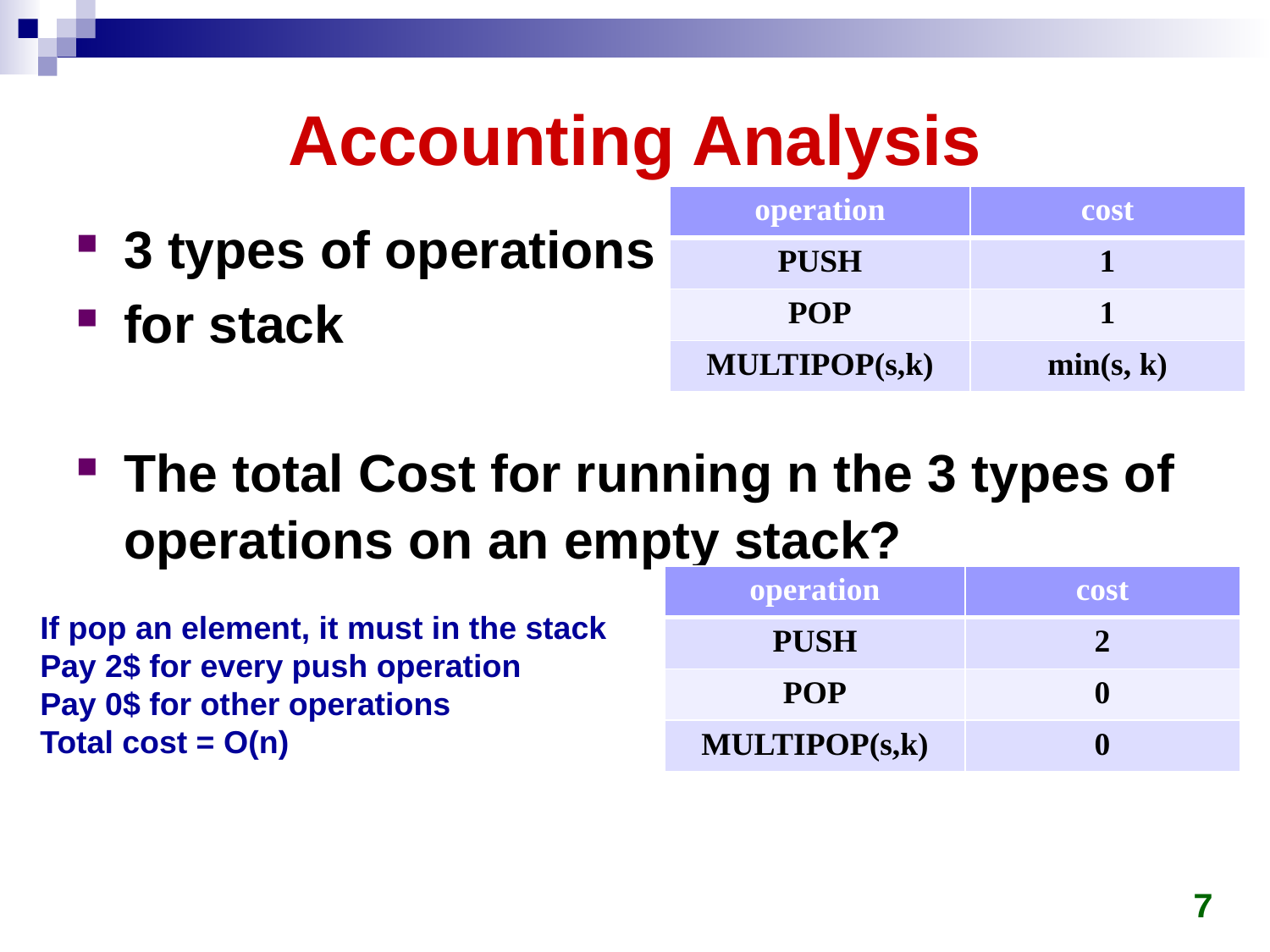

# Accounting Analysis
| operation | cost |
| --- | --- |
| PUSH | 1 |
| POP | 1 |
| MULTIPOP(s,k) | min(s, k) |
3 types of operations
for stack

The total Cost for running n the 3 types of operations on an empty stack?
| operation | cost |
| --- | --- |
| PUSH | 2 |
| POP | 0 |
| MULTIPOP(s,k) | 0 |
If pop an element, it must in the stack
Pay 2$ for every push operation
Pay 0$ for other operations
Total cost = O(n)
7